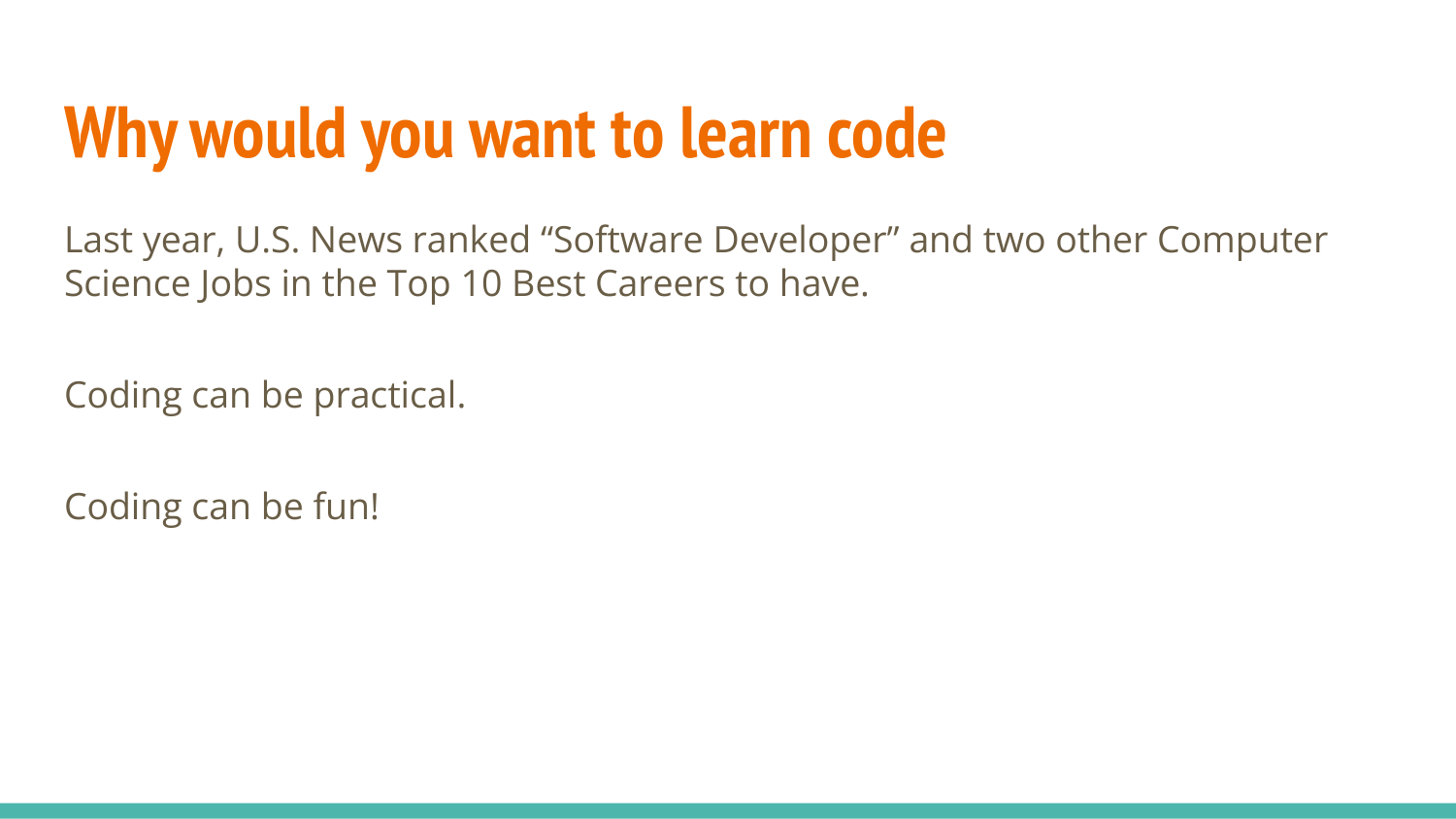

# Why would you want to learn code
Last year, U.S. News ranked “Software Developer” and two other Computer Science Jobs in the Top 10 Best Careers to have.

Coding can be practical.

Coding can be fun!